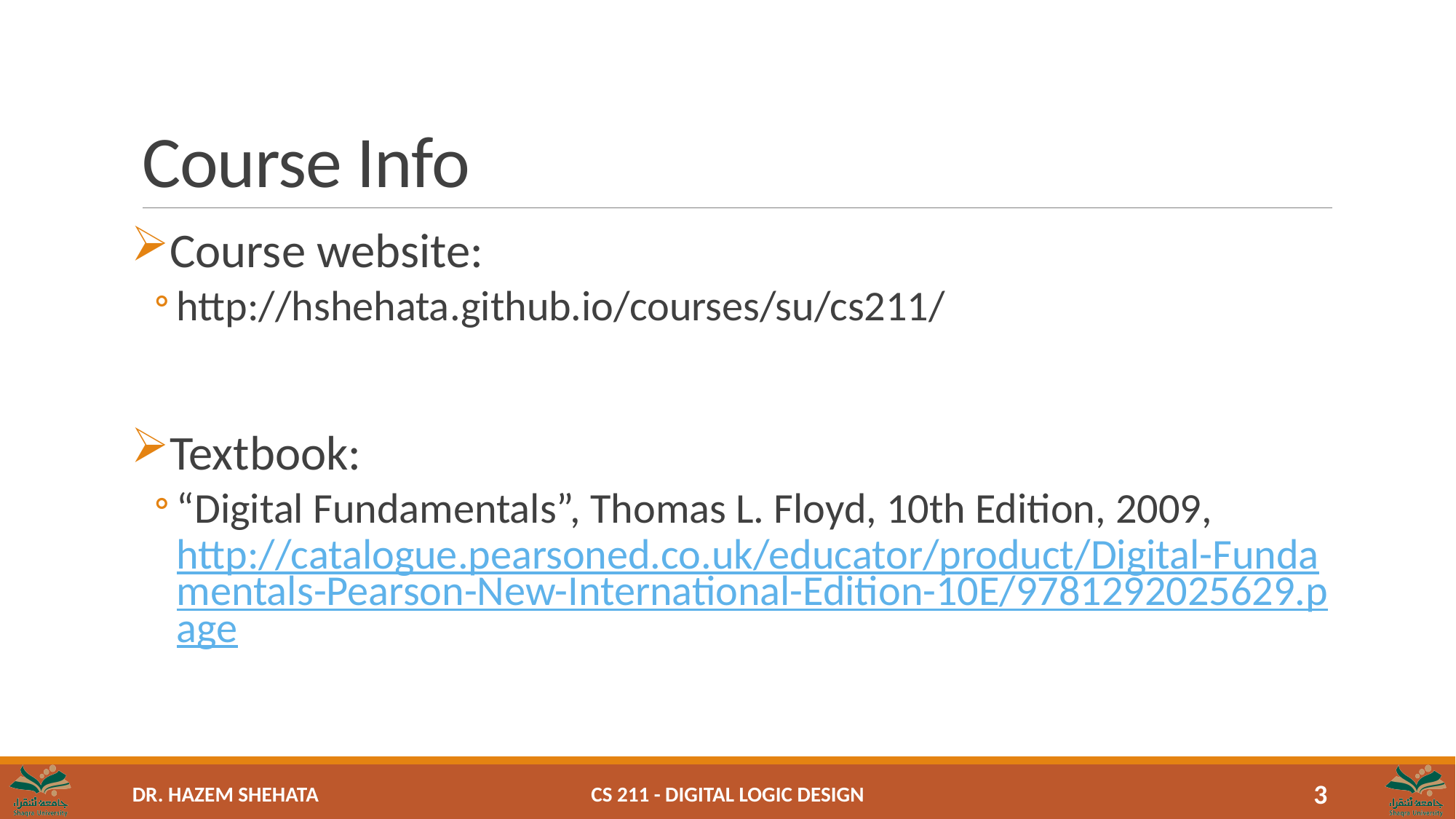

# Course Info
Course website:
http://hshehata.github.io/courses/su/cs211/

Textbook:
“Digital Fundamentals”, Thomas L. Floyd, 10th Edition, 2009, http://catalogue.pearsoned.co.uk/educator/product/Digital-Fundamentals-Pearson-New-International-Edition-10E/9781292025629.page
CS 211 - Digital Logic Design
3